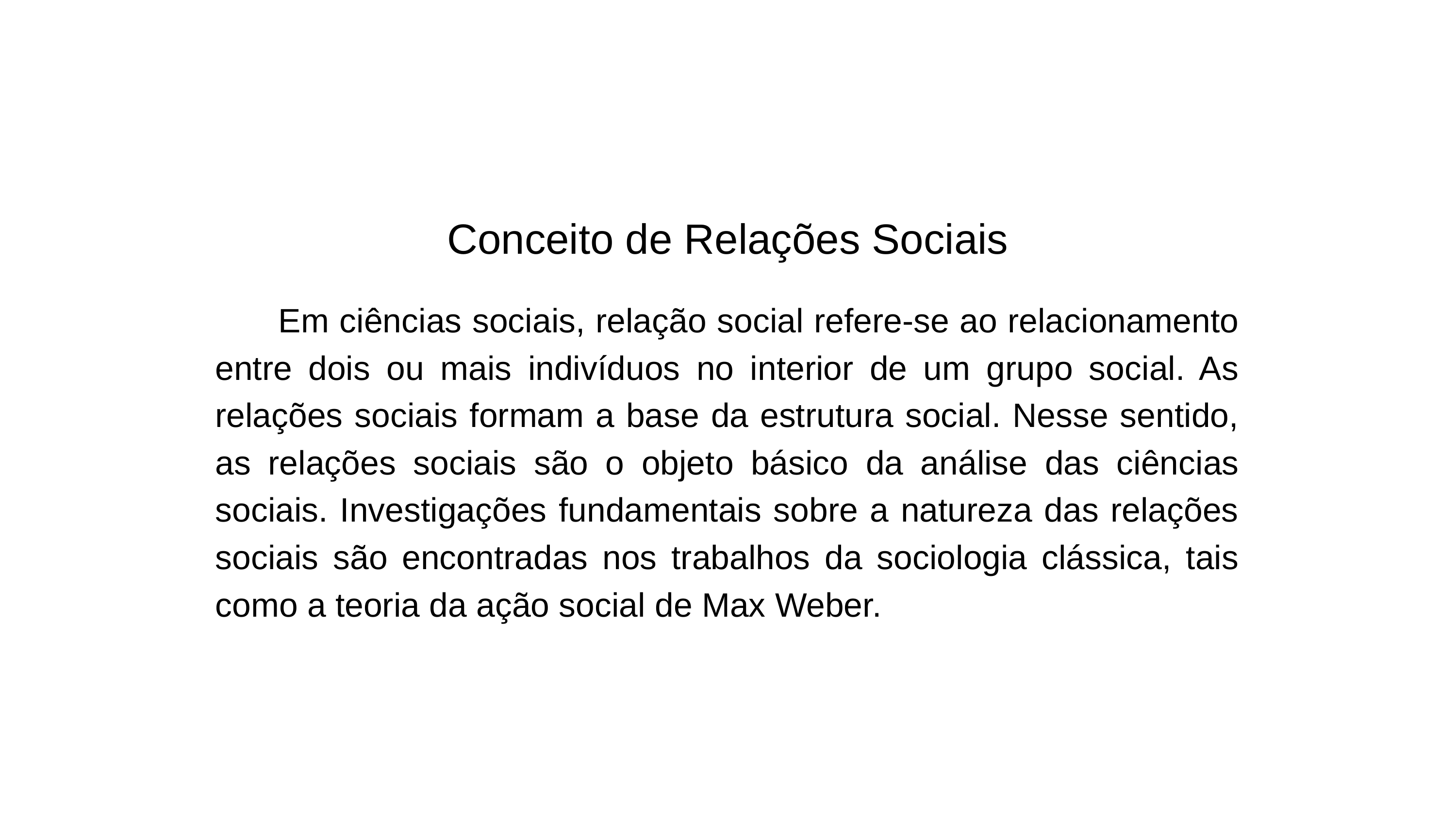

Conceito de Relações Sociais
      Em ciências sociais, relação social refere-se ao relacionamento entre dois ou mais indivíduos no interior de um grupo social. As relações sociais formam a base da estrutura social. Nesse sentido, as relações sociais são o objeto básico da análise das ciências sociais. Investigações fundamentais sobre a natureza das relações sociais são encontradas nos trabalhos da sociologia clássica, tais como a teoria da ação social de Max Weber.